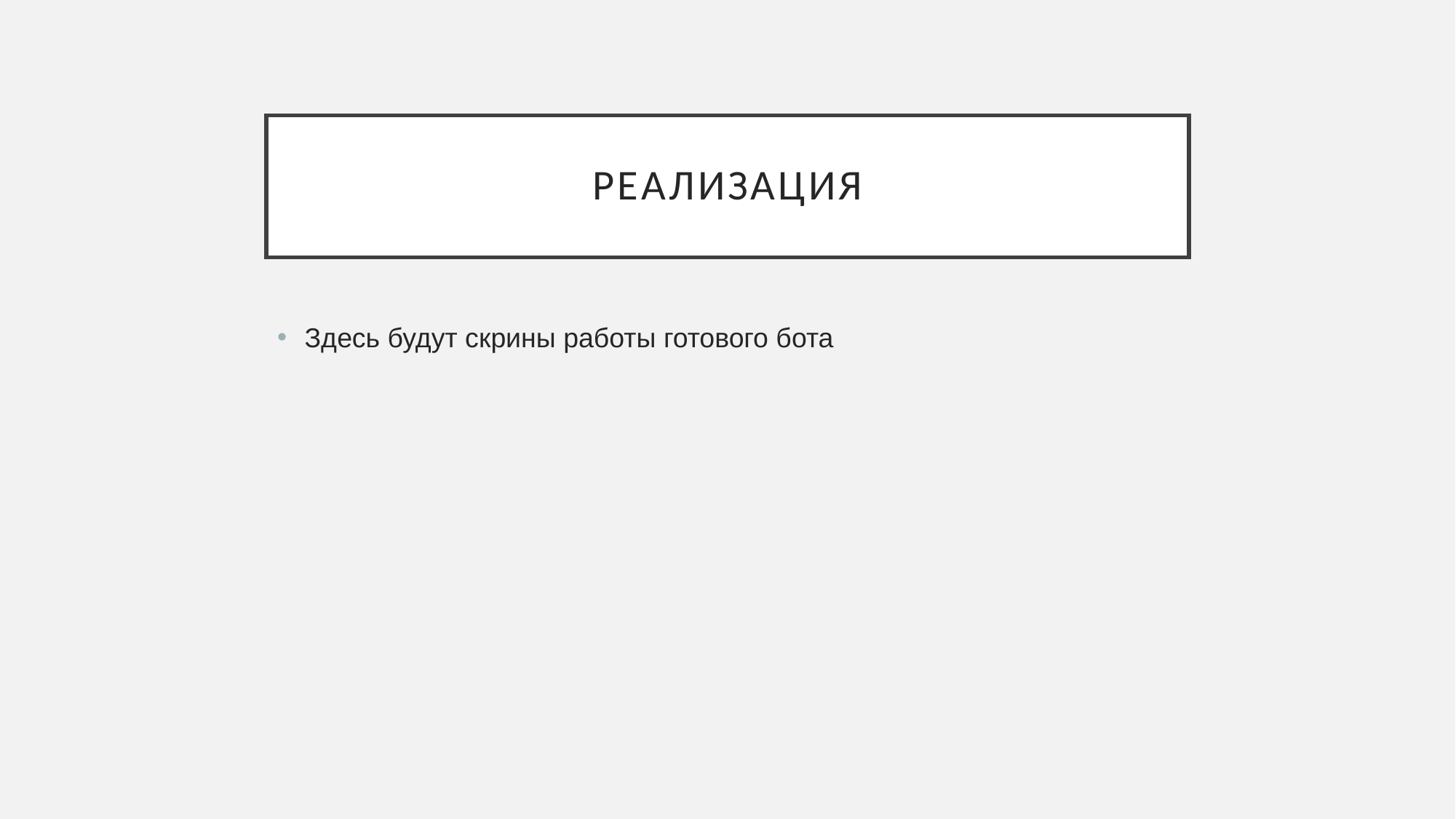

# реализация
Здесь будут скрины работы готового бота